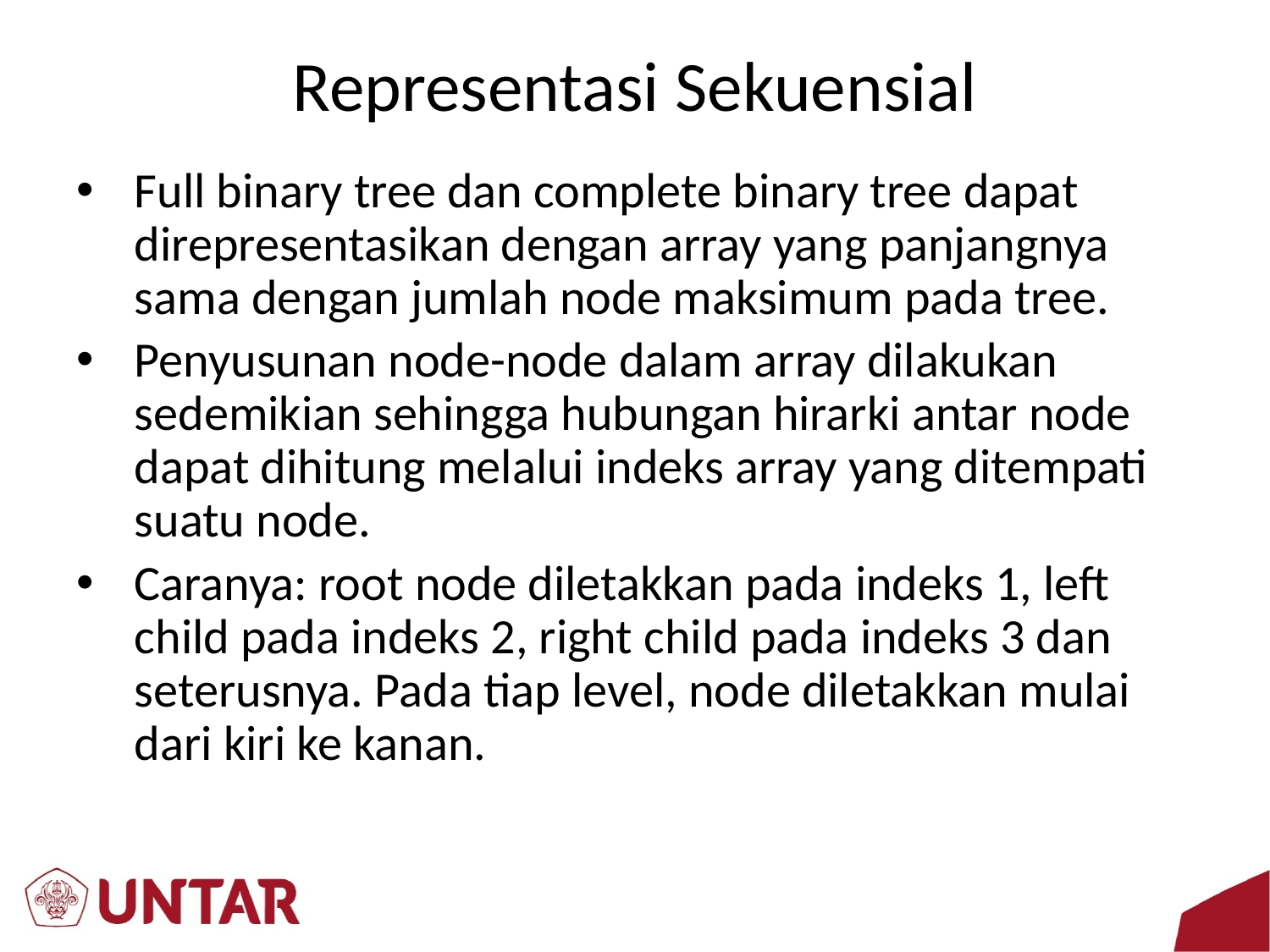

# Representasi Sekuensial
Full binary tree dan complete binary tree dapat direpresentasikan dengan array yang panjangnya sama dengan jumlah node maksimum pada tree.
Penyusunan node-node dalam array dilakukan sedemikian sehingga hubungan hirarki antar node dapat dihitung melalui indeks array yang ditempati suatu node.
Caranya: root node diletakkan pada indeks 1, left child pada indeks 2, right child pada indeks 3 dan seterusnya. Pada tiap level, node diletakkan mulai dari kiri ke kanan.